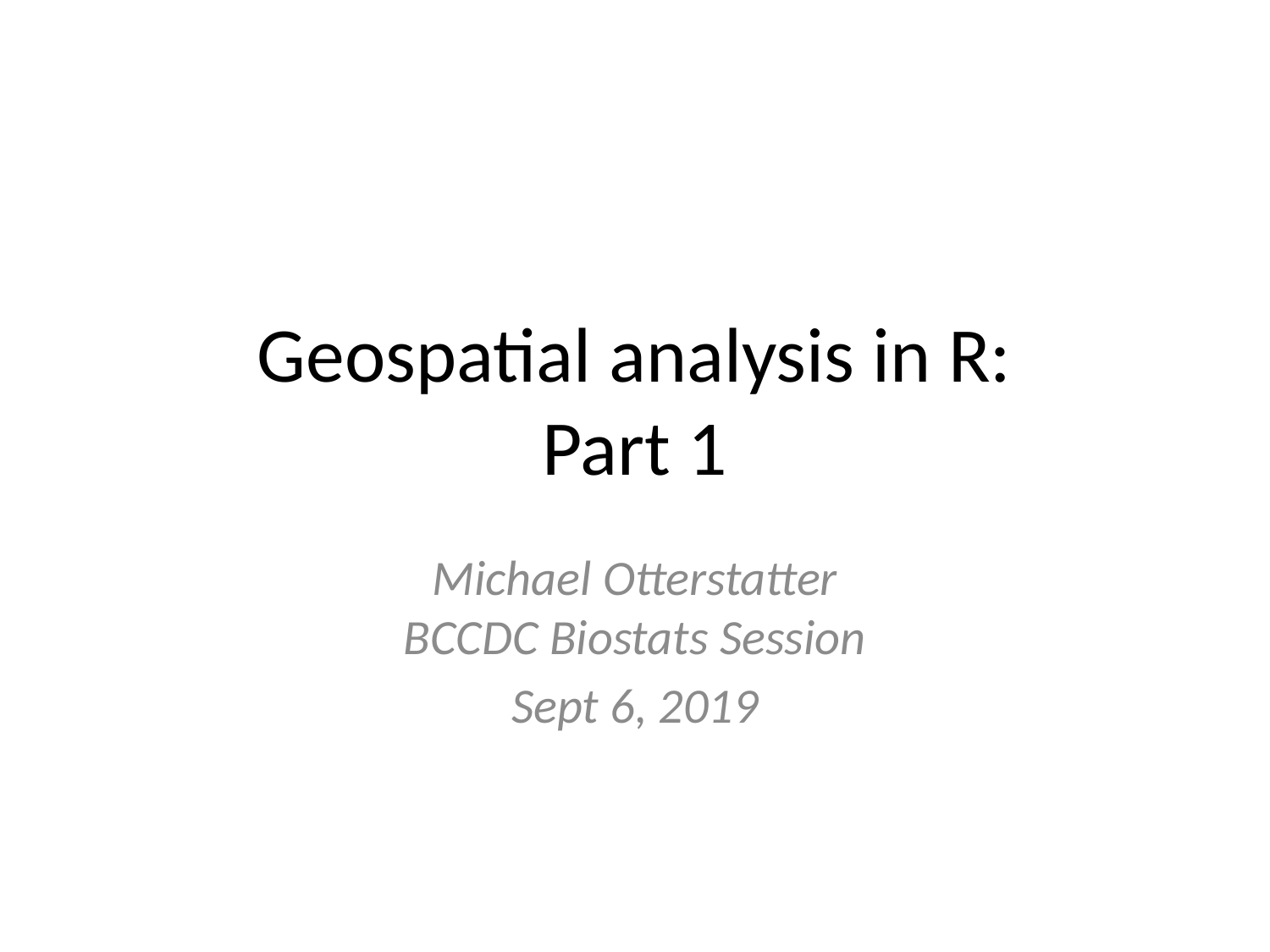

# Geospatial analysis in R: Part 1
Michael Otterstatter
BCCDC Biostats Session
Sept 6, 2019